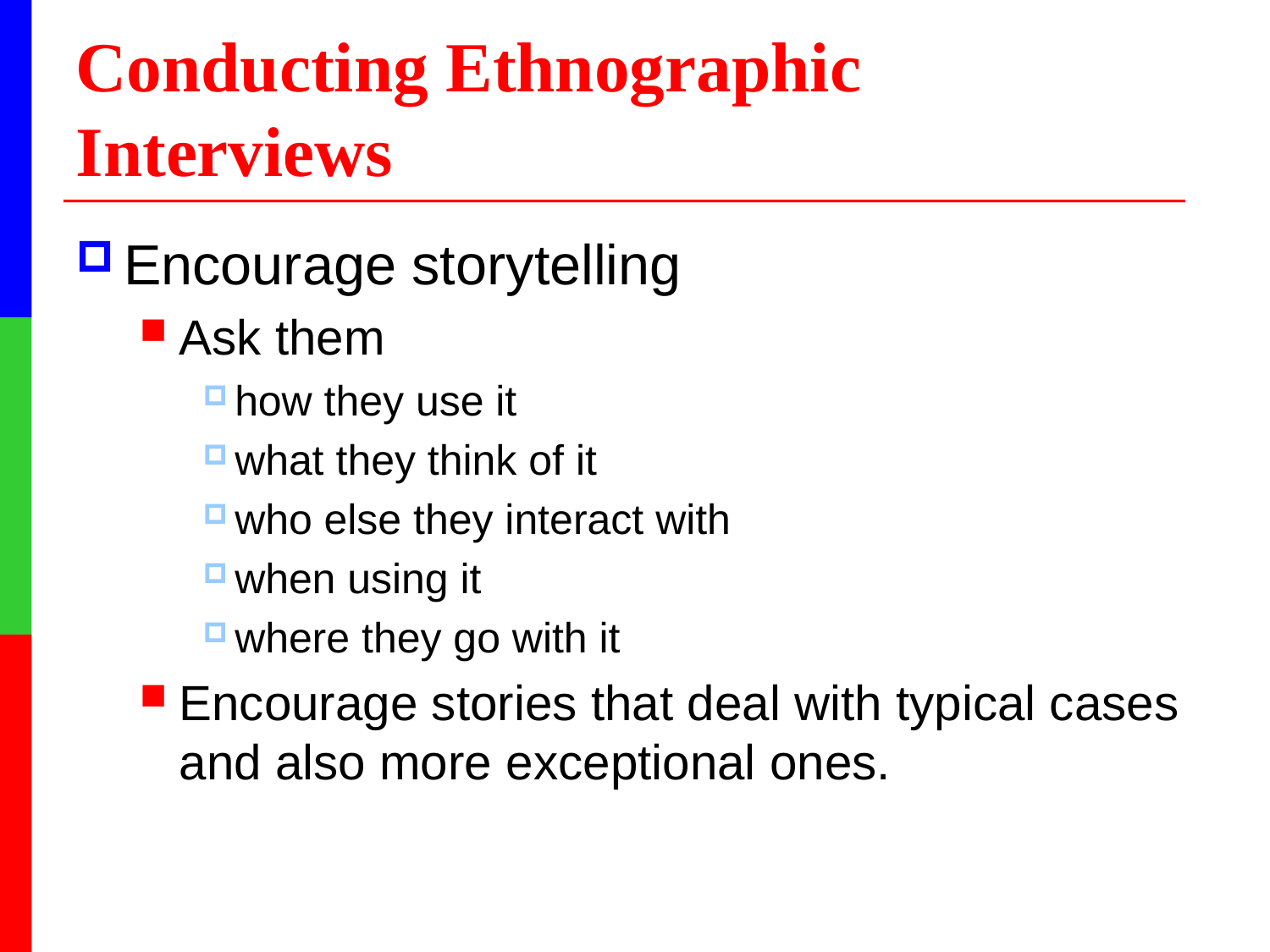

# Conducting Ethnographic Interviews
Encourage storytelling
Ask them
how they use it
what they think of it
who else they interact with
when using it
where they go with it
Encourage stories that deal with typical cases and also more exceptional ones.